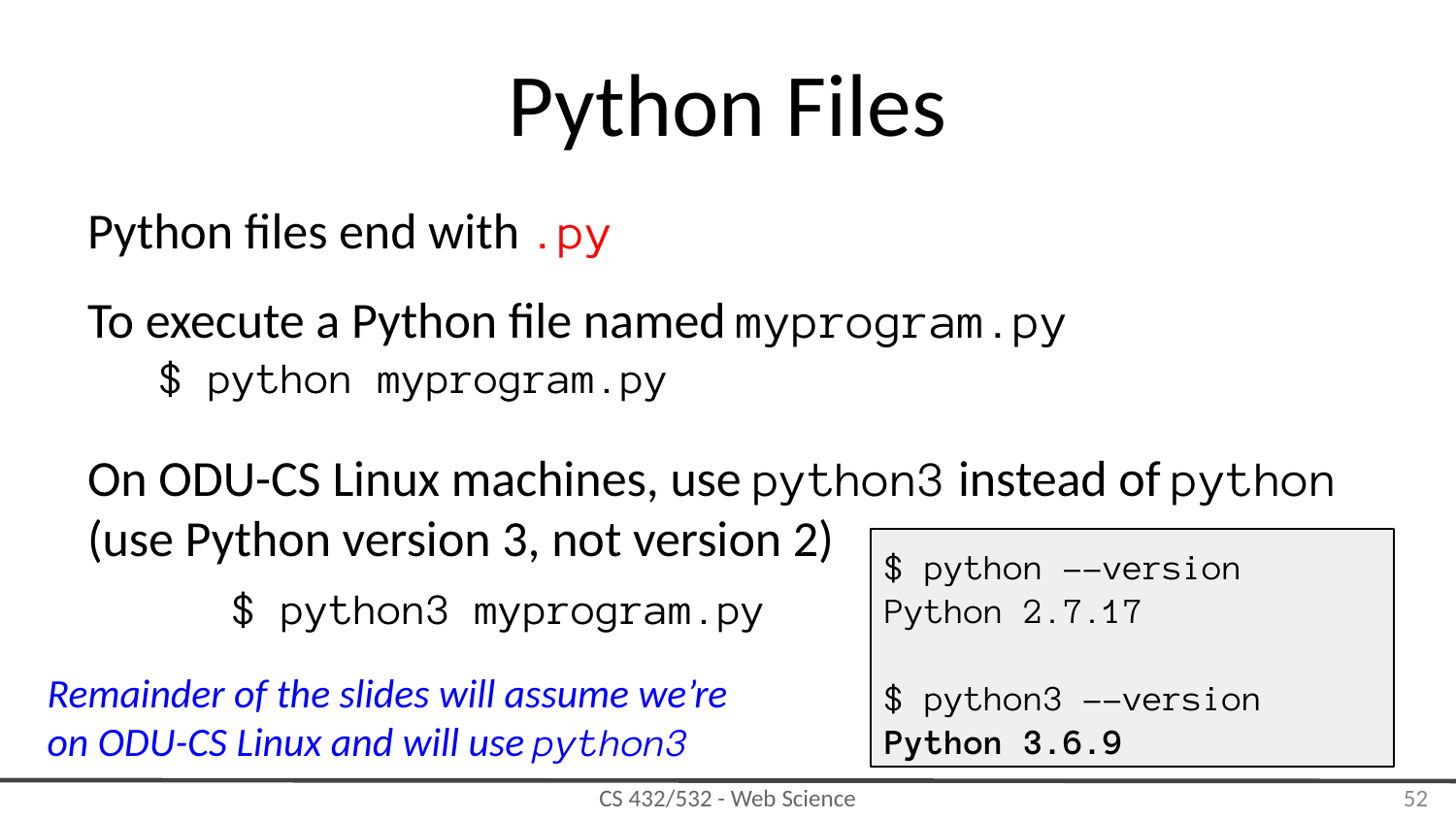

# Python Files
Python files end with .py

To execute a Python file named myprogram.py
$ python myprogram.py

On ODU-CS Linux machines, use python3 instead of python (use Python version 3, not version 2)
	$ python3 myprogram.py
$ python --version
Python 2.7.17

$ python3 --version
Python 3.6.9
Remainder of the slides will assume we’re on ODU-CS Linux and will use python3
52